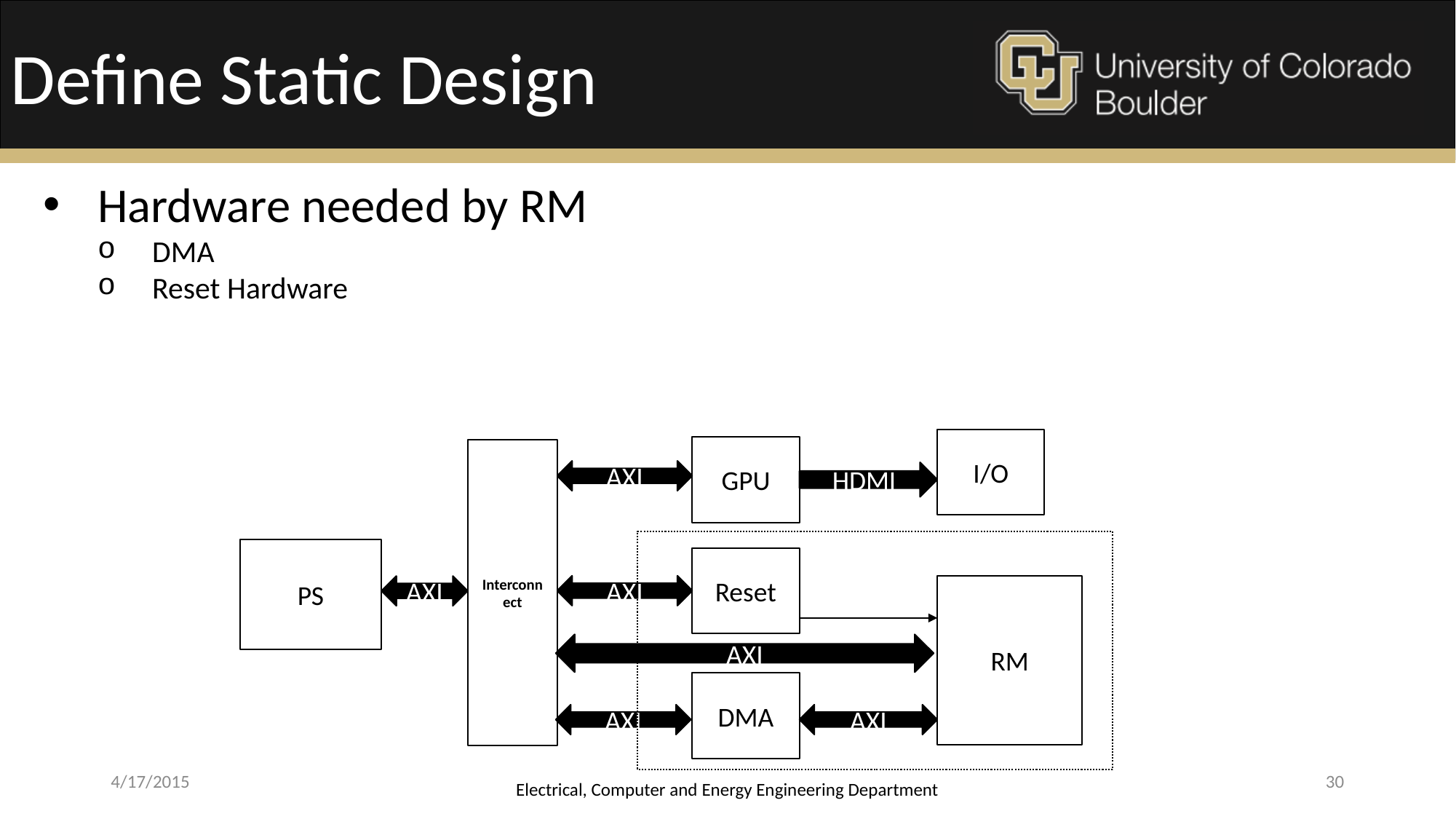

Define Static Design
Hardware needed by RM
DMA
Reset Hardware
I/O
GPU
Interconnect
AXI
HDMI

PS
Reset
AXI
RM
AXI
AXI
DMA
AXI
AXI
4/17/2015
Electrical, Computer and Energy Engineering Department
30